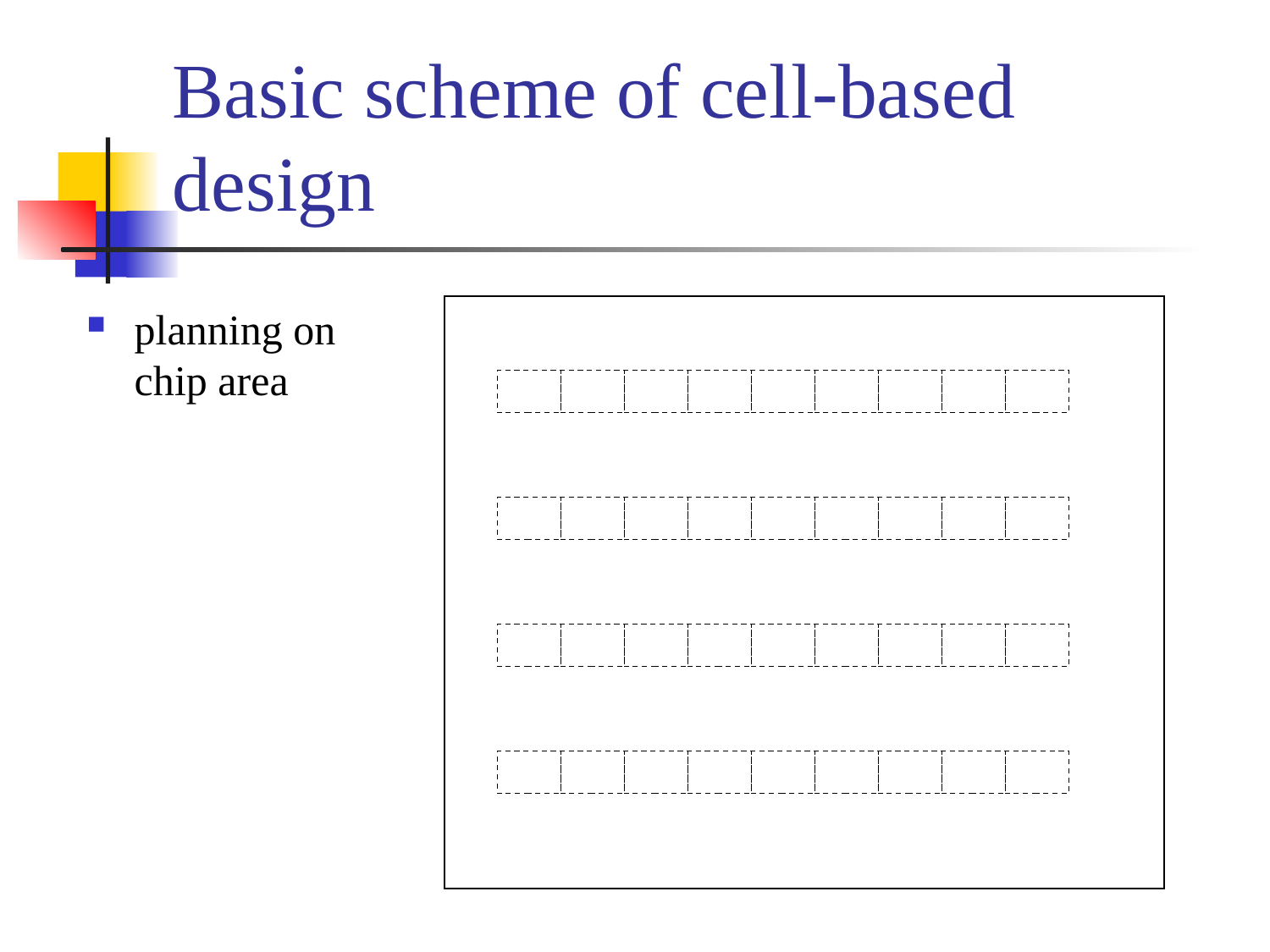

# Basic scheme of cell-based design
planning on chip area